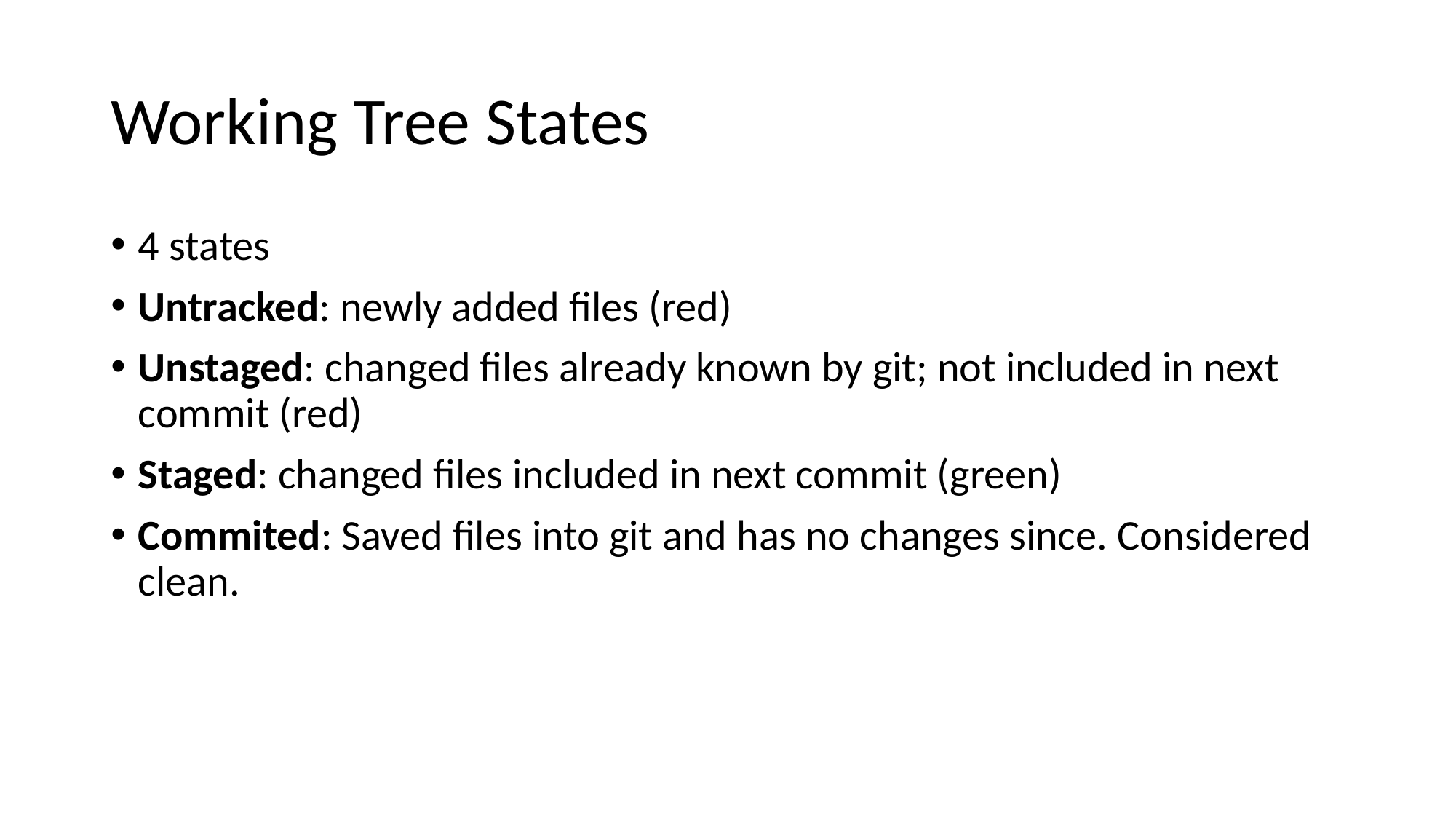

# Working Tree States
4 states
Untracked: newly added files (red)
Unstaged: changed files already known by git; not included in next commit (red)
Staged: changed files included in next commit (green)
Commited: Saved files into git and has no changes since. Considered clean.